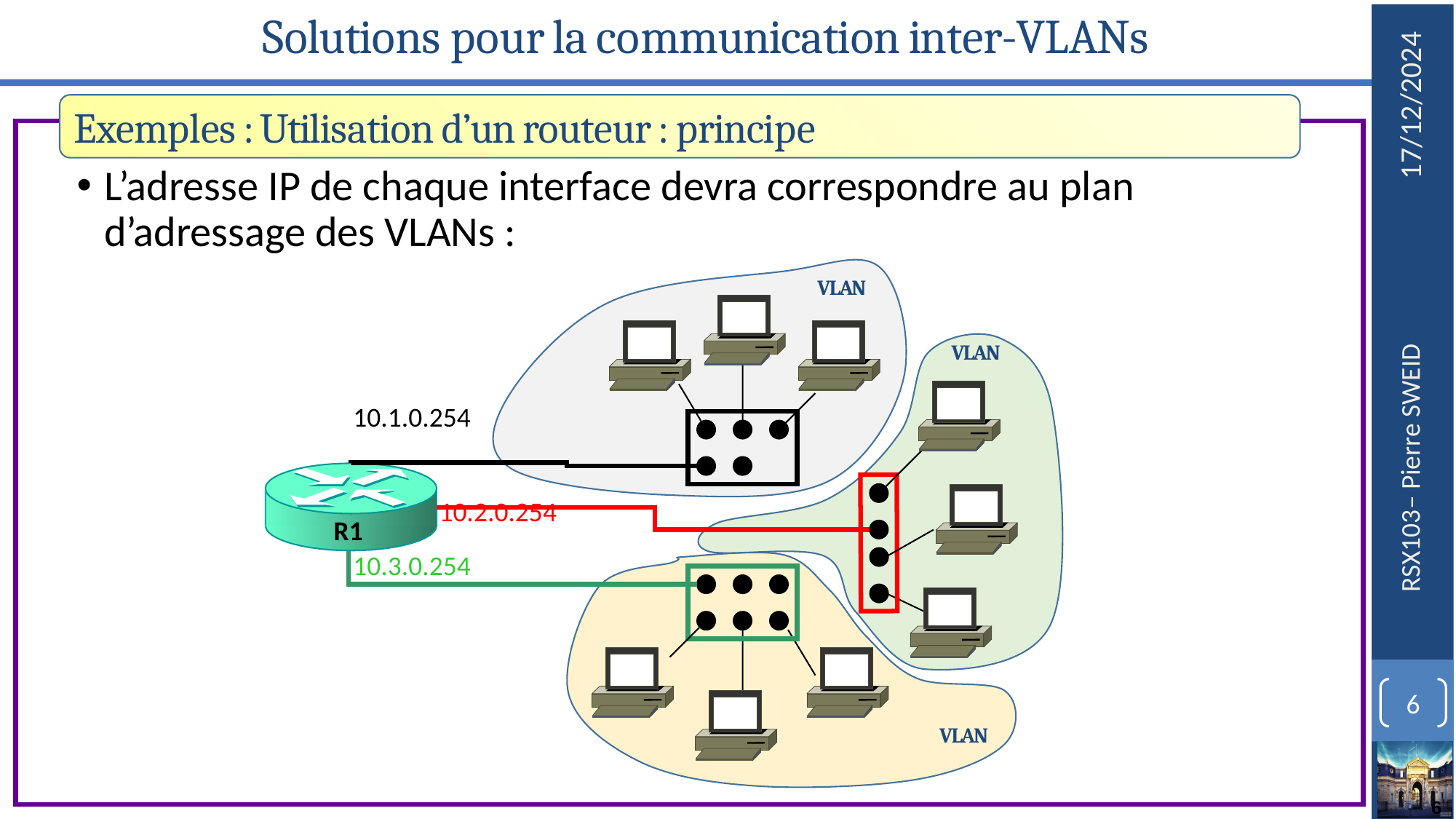

# Solutions pour la communication inter-VLANs
Exemples : Utilisation d’un routeur : principe

L’adresse IP de chaque interface devra correspondre au plan d’adressage des VLANs :

VLAN

VLAN

10.1.0.254

10.2.0.254
R1

10.3.0.254

VLAN
6